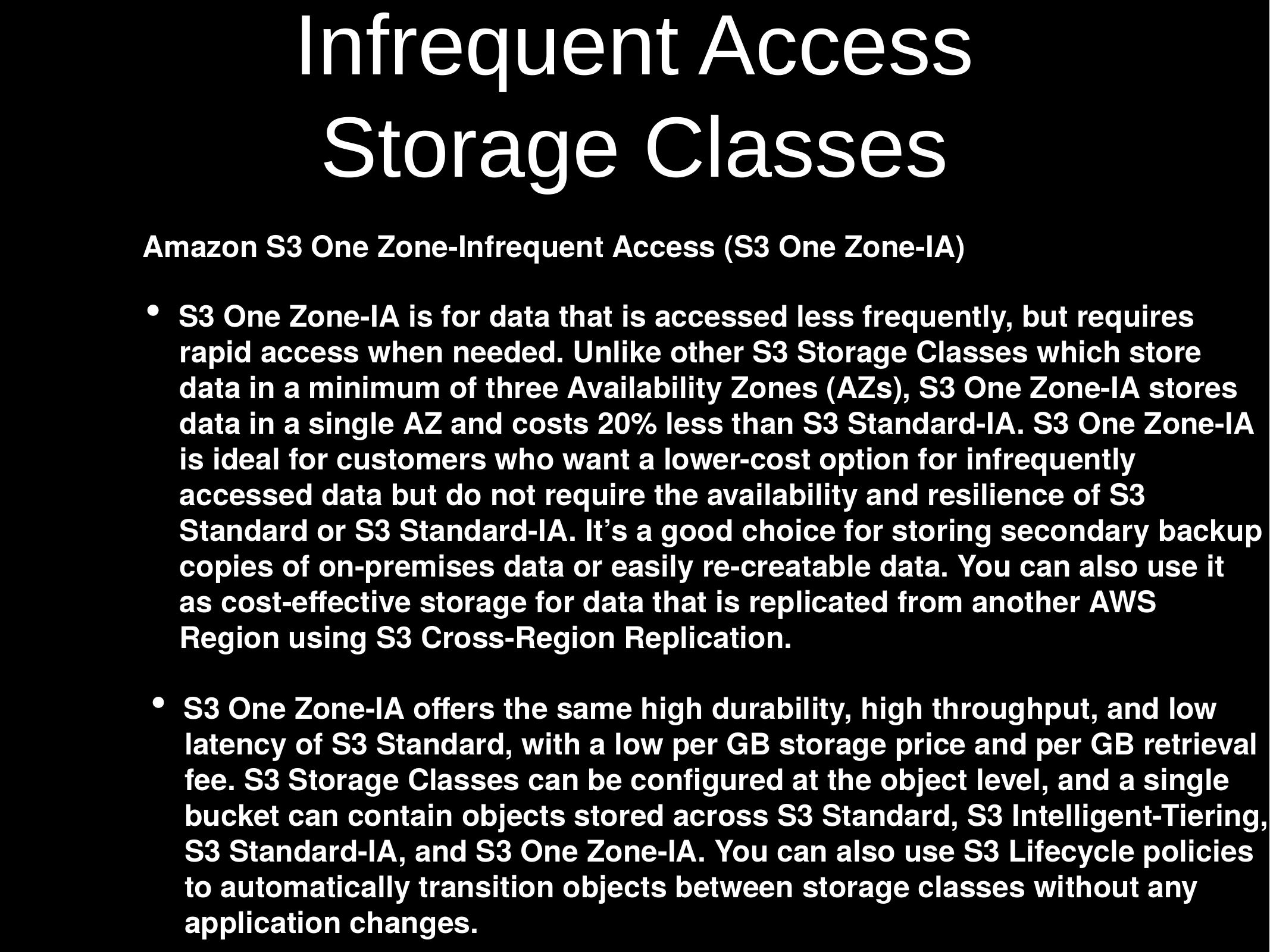

Infrequent Access
Storage Classes
Amazon S3 One Zone-Infrequent Access (S3 One Zone-IA)
S3 One Zone-IA is for data that is accessed less frequently, but requires
    rapid access when needed. Unlike other S3 Storage Classes which store
    data in a minimum of three Availability Zones (AZs), S3 One Zone-IA stores
    data in a single AZ and costs 20% less than S3 Standard-IA. S3 One Zone-IA
    is ideal for customers who want a lower-cost option for infrequently
    accessed data but do not require the availability and resilience of S3
    Standard or S3 Standard-IA. It’s a good choice for storing secondary backup
    copies of on-premises data or easily re-creatable data. You can also use it
    as cost-effective storage for data that is replicated from another AWS
    Region using S3 Cross-Region Replication.
S3 One Zone-IA offers the same high durability, high throughput, and low
    latency of S3 Standard, with a low per GB storage price and per GB retrieval
    fee. S3 Storage Classes can be configured at the object level, and a single
    bucket can contain objects stored across S3 Standard, S3 Intelligent-Tiering,
    S3 Standard-IA, and S3 One Zone-IA. You can also use S3 Lifecycle policies
    to automatically transition objects between storage classes without any
    application changes.